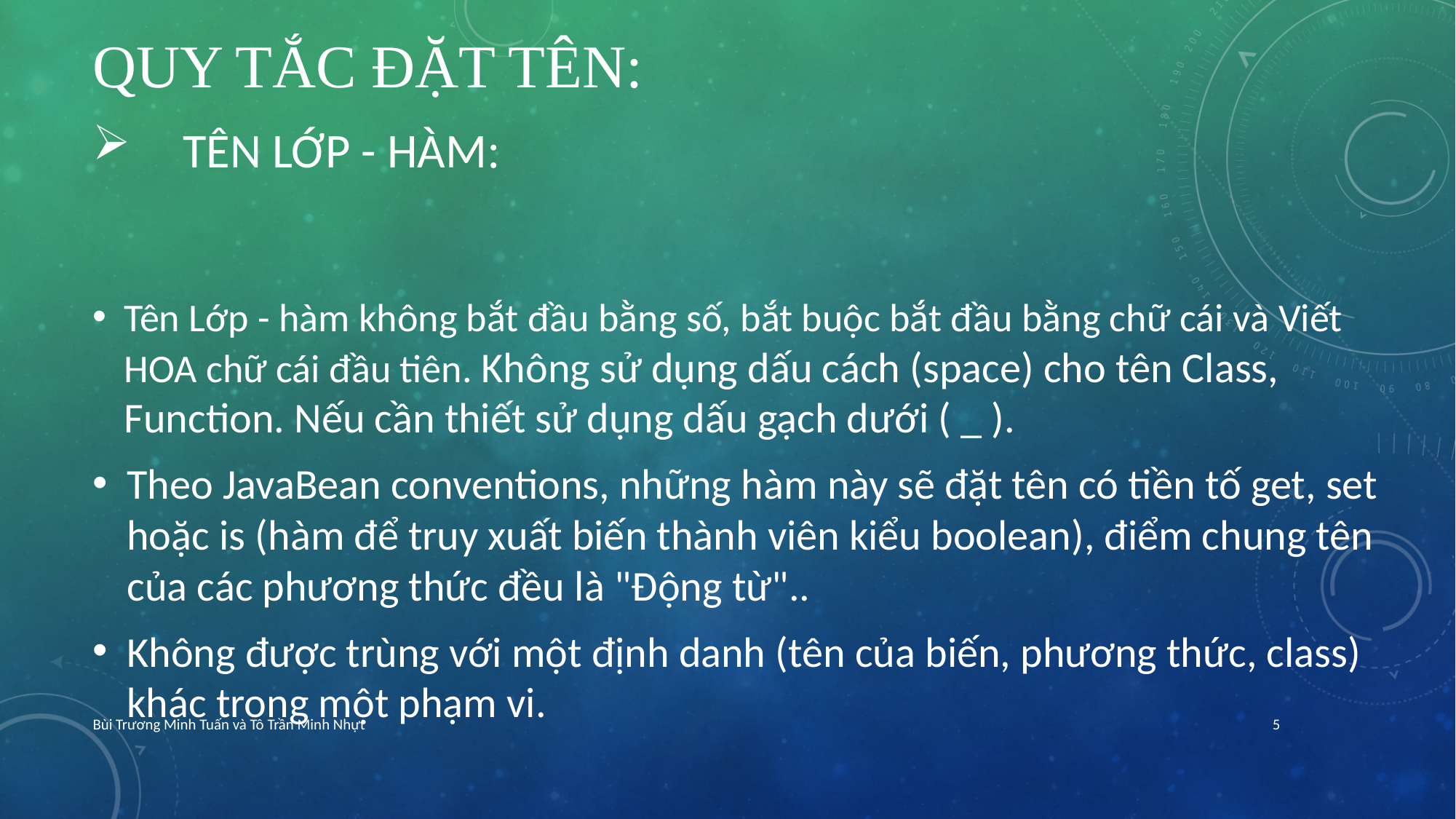

# Quy tắc đặt tên:
  TÊN Lớp - Hàm:

Tên Lớp - hàm không bắt đầu bằng số, bắt buộc bắt đầu bằng chữ cái và Viết HOA chữ cái đầu tiên. Không sử dụng dấu cách (space) cho tên Class, Function. Nếu cần thiết sử dụng dấu gạch dưới ( _ ).
Theo JavaBean conventions, những hàm này sẽ đặt tên có tiền tố get, set hoặc is (hàm để truy xuất biến thành viên kiểu boolean), điểm chung tên của các phương thức đều là "Động từ"..
Không được trùng với một định danh (tên của biến, phương thức, class) khác trong một phạm vi.

Bùi Trương Minh Tuấn và Tô Trần Minh Nhựt
5